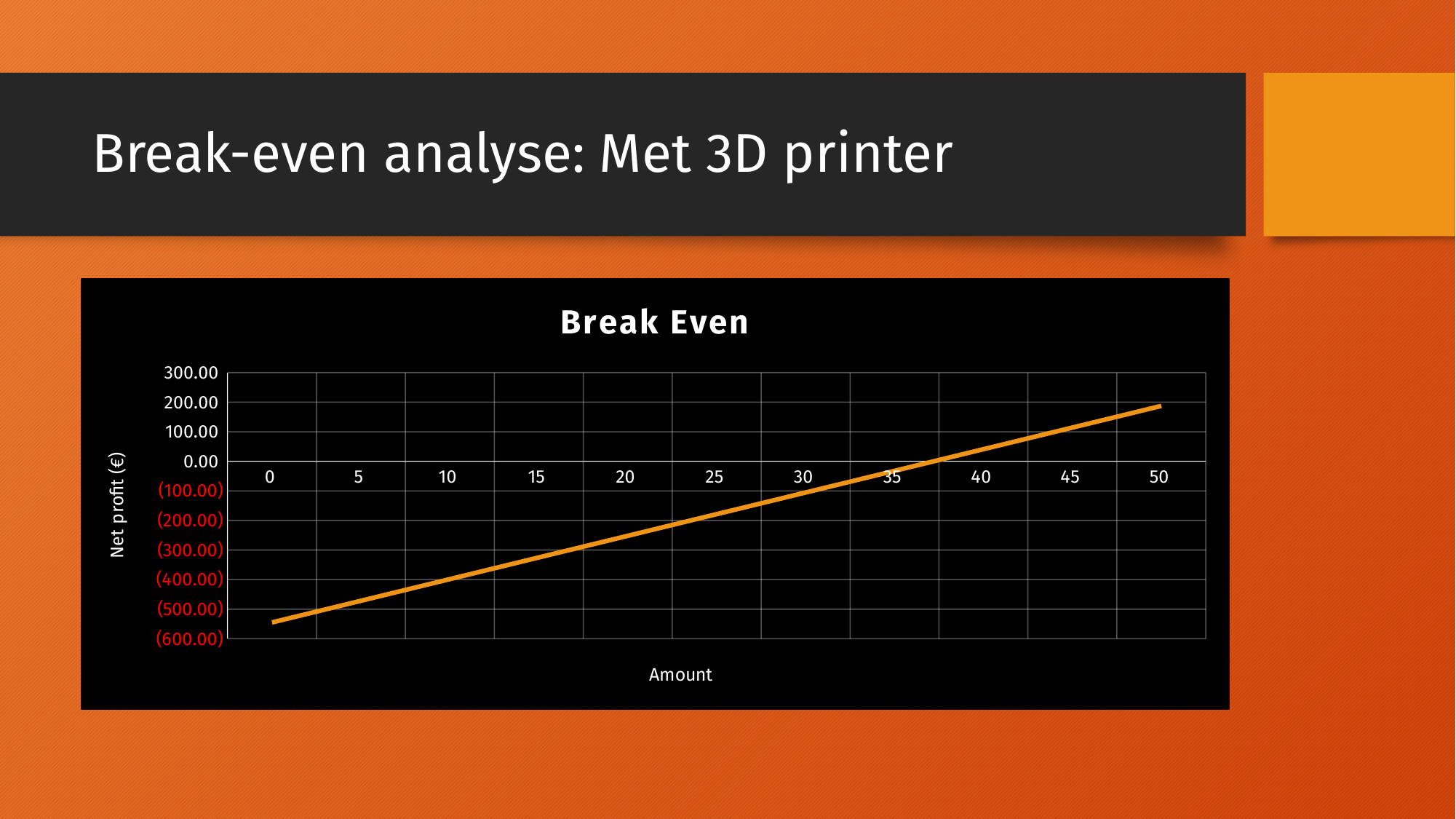

# Break-even analyse: Met 3D printer

### Chart: Break Even

| Category |  |
|---|---|
| 0 | -544.94 |
| 5 | -471.6900000000001 |
| 10 | -398.44000000000005 |
| 15 | -325.1900000000001 |
| 20 | -251.94000000000005 |
| 25 | -178.69000000000005 |
| 30 | -105.44000000000017 |
| 35 | -32.19000000000028 |
| 40 | 41.059999999999945 |
| 45 | 114.30999999999995 |
| 50 | 187.55999999999995 |